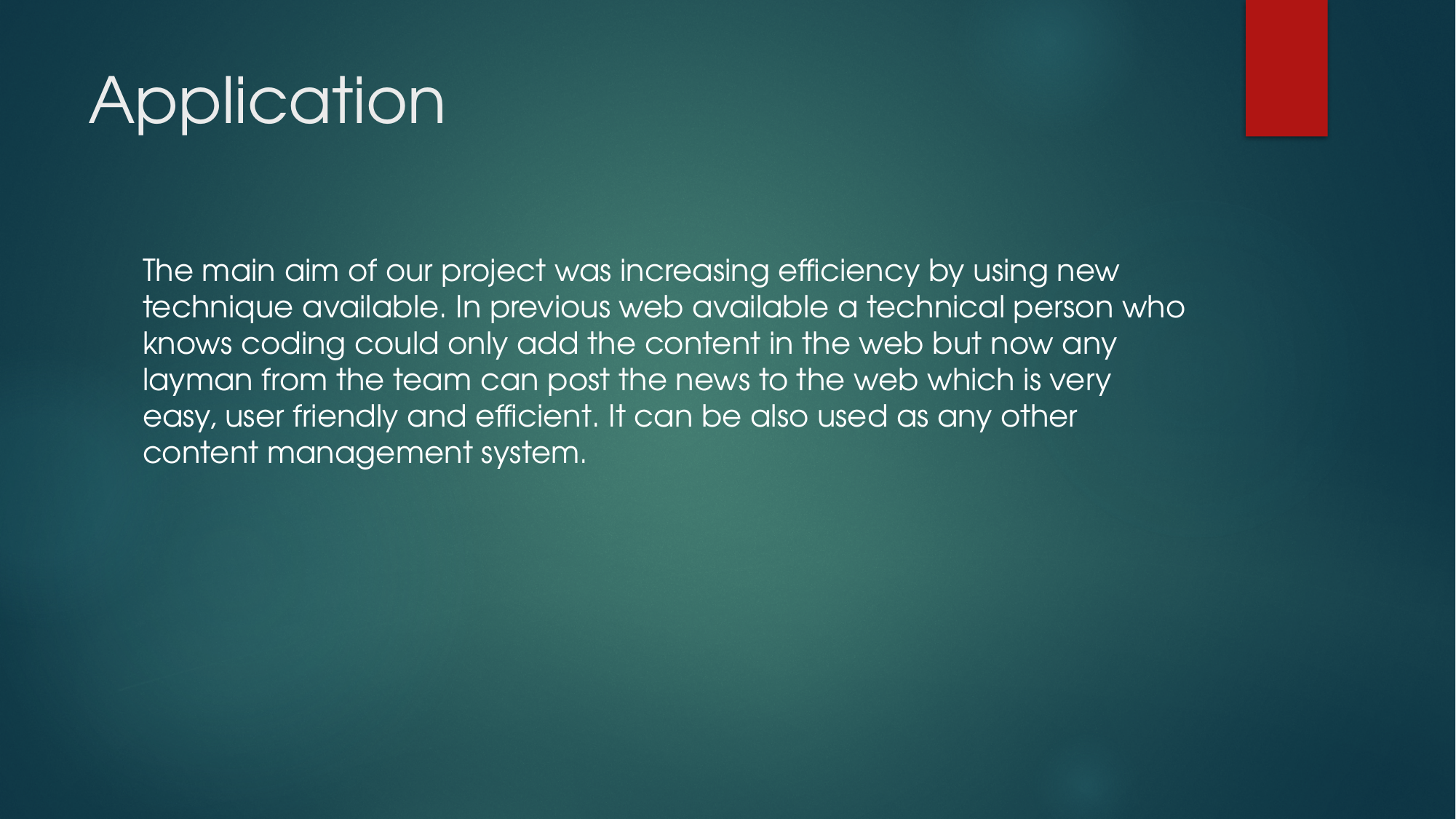

# Application
The main aim of our project was increasing efficiency by using new technique available. In previous web available a technical person who knows coding could only add the content in the web but now any layman from the team can post the news to the web which is very easy, user friendly and efficient. It can be also used as any other content management system.